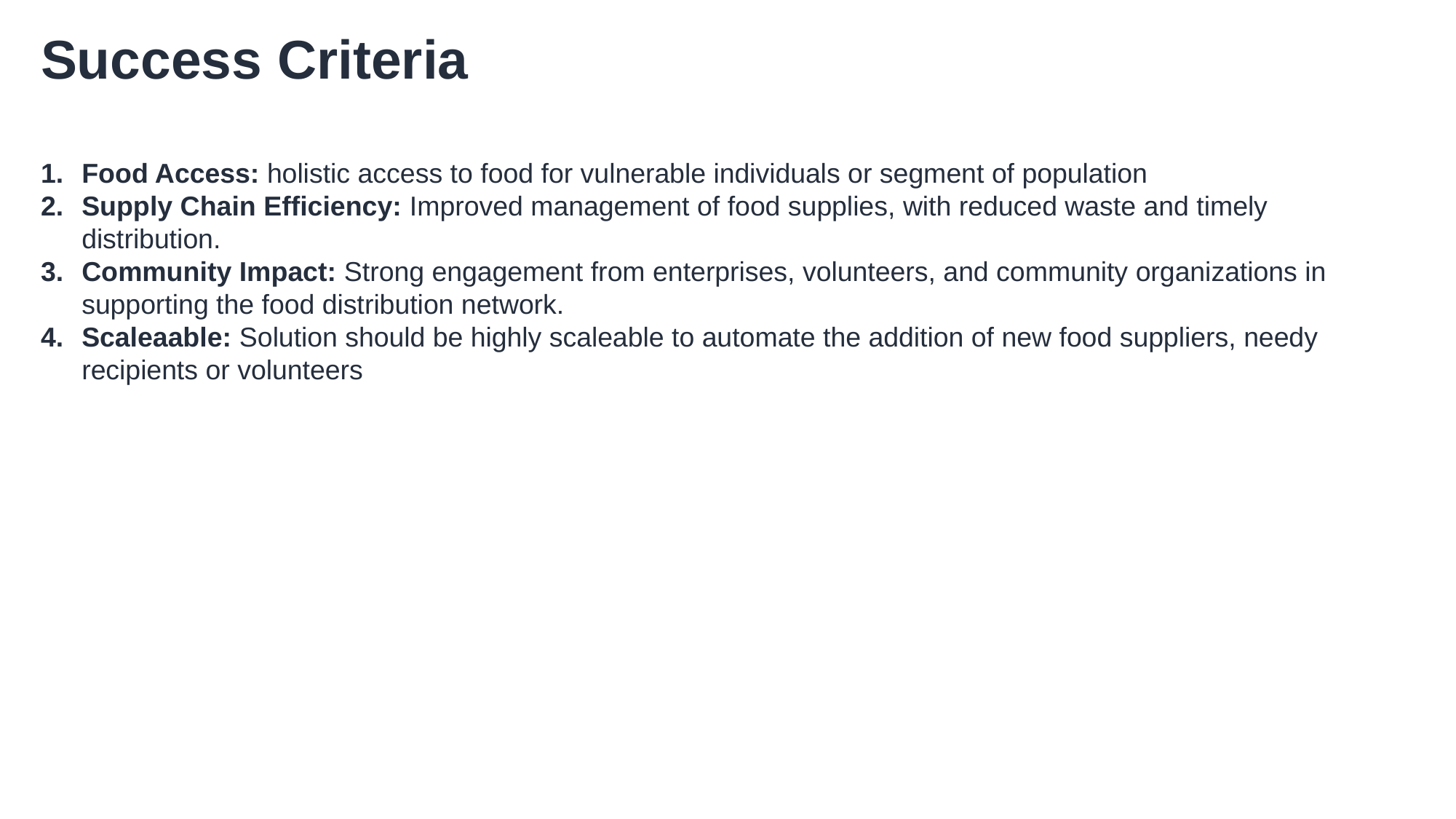

Success Criteria

Food Access: holistic access to food for vulnerable individuals or segment of population
Supply Chain Efficiency: Improved management of food supplies, with reduced waste and timely distribution.
Community Impact: Strong engagement from enterprises, volunteers, and community organizations in supporting the food distribution network.
Scaleaable: Solution should be highly scaleable to automate the addition of new food suppliers, needy recipients or volunteers